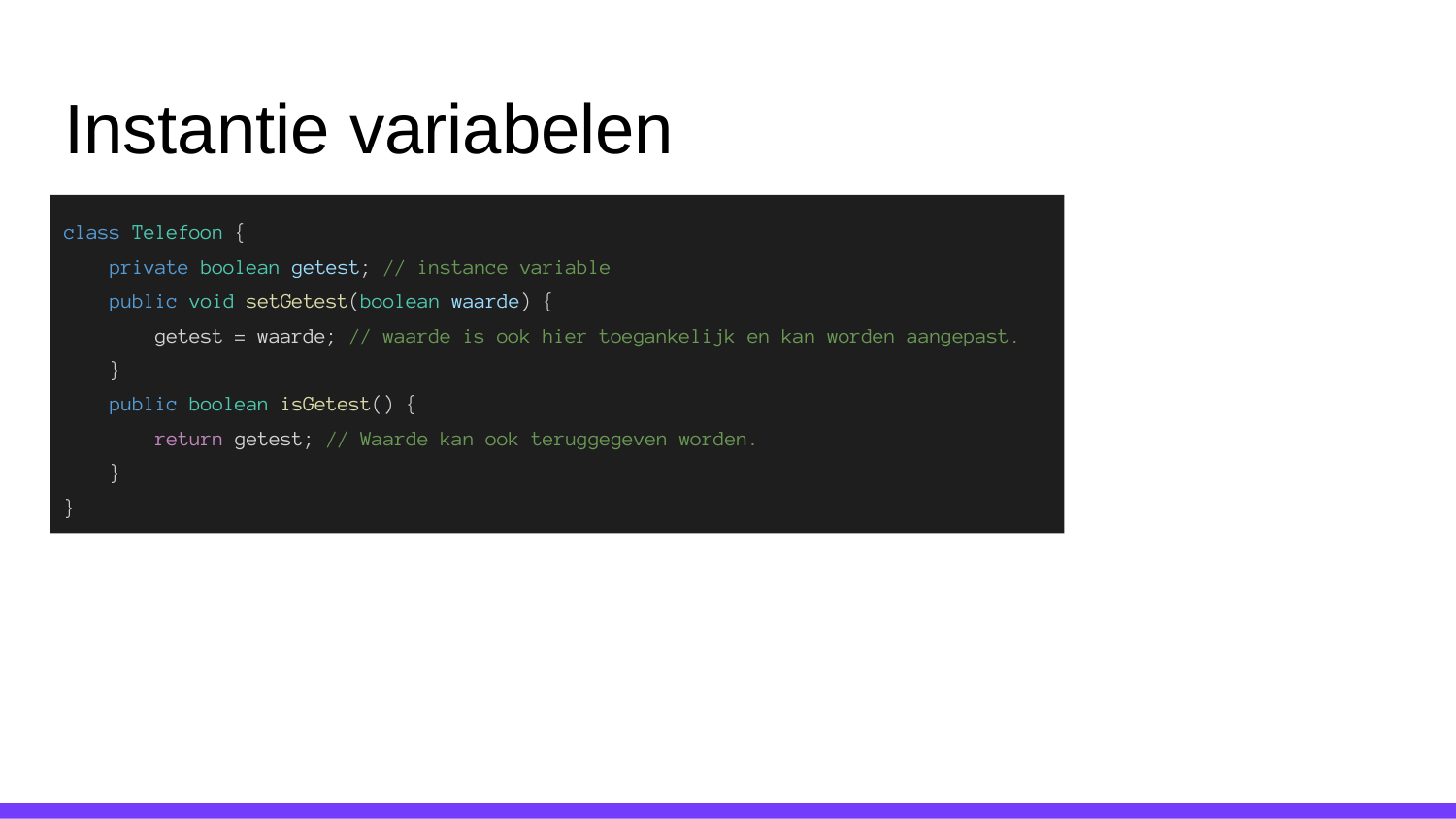

# Instantie variabelen

class Telefoon {
    private boolean getest; // instance variable
    public void setGetest(boolean waarde) {
        getest = waarde; // waarde is ook hier toegankelijk en kan worden aangepast.
    }
    public boolean isGetest() {
        return getest; // Waarde kan ook teruggegeven worden.
    }
}